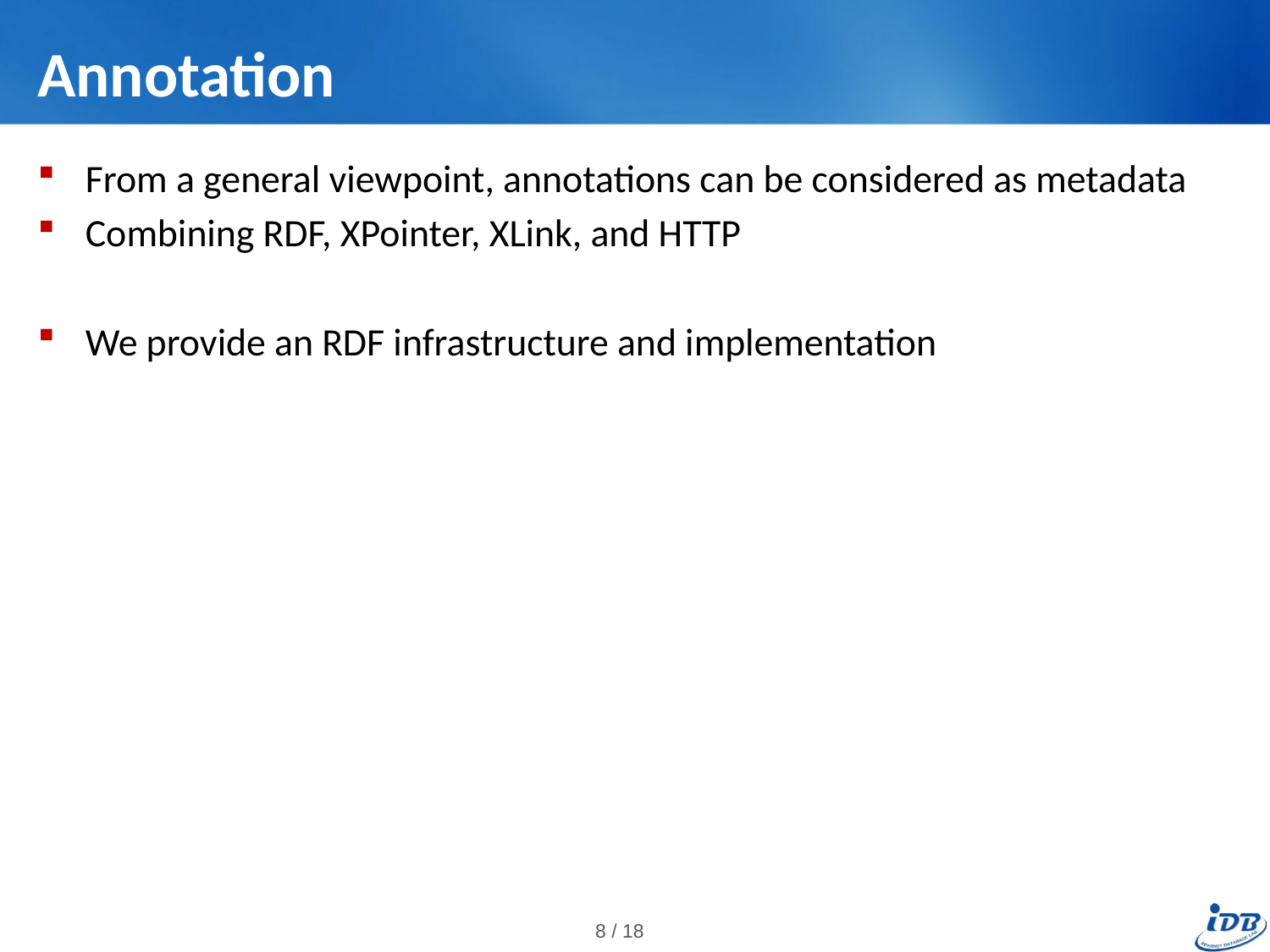

# Annotation
From a general viewpoint, annotations can be considered as metadata
Combining RDF, XPointer, XLink, and HTTP

We provide an RDF infrastructure and implementation